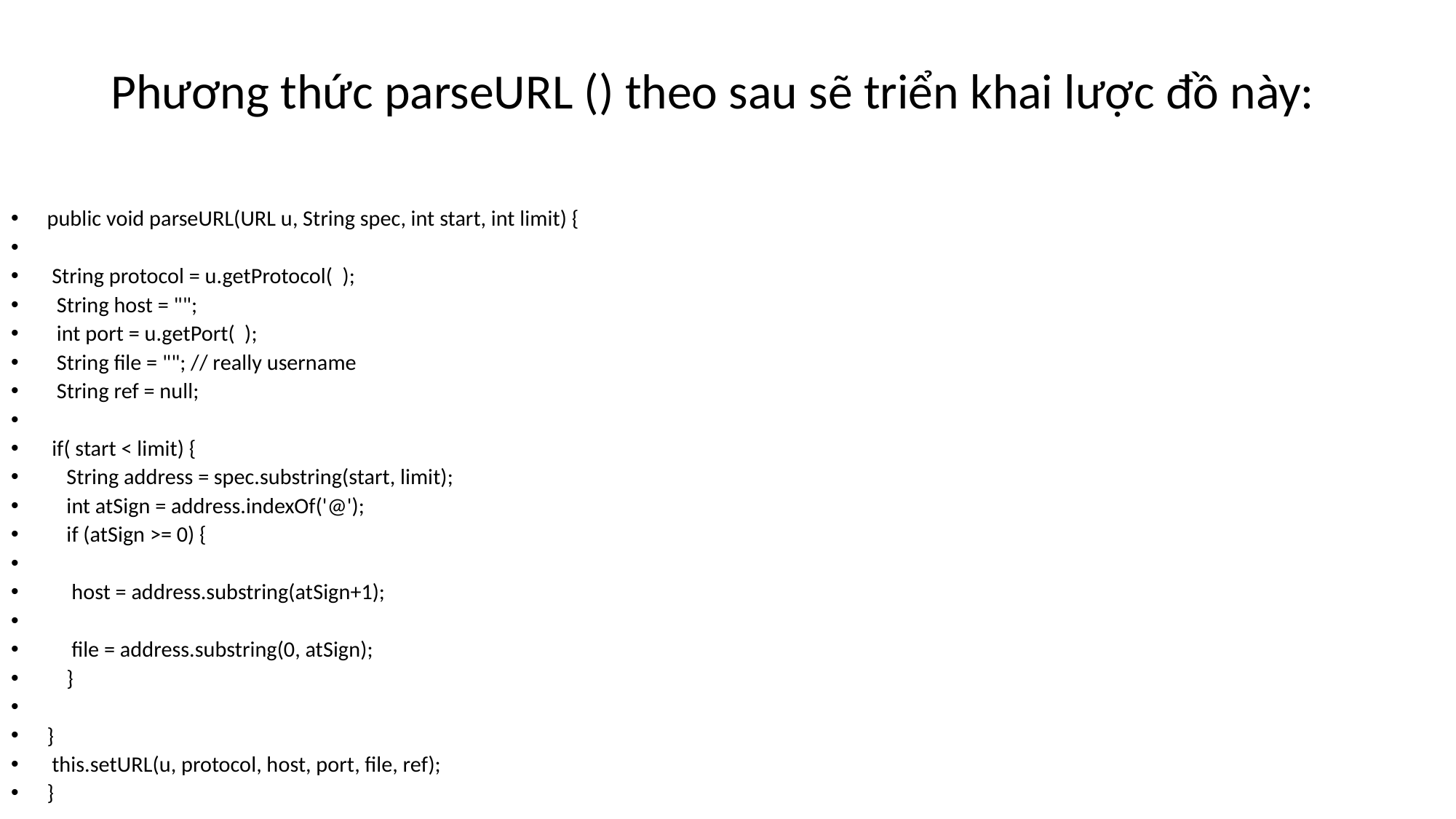

# Phương thức parseURL () theo sau sẽ triển khai lược đồ này:
public void parseURL(URL u, String spec, int start, int limit) {

 String protocol = u.getProtocol(  );
  String host = "";
  int port = u.getPort(  );
  String file = ""; // really username
  String ref = null;

 if( start < limit) {
    String address = spec.substring(start, limit);
    int atSign = address.indexOf('@');
    if (atSign >= 0) {

     host = address.substring(atSign+1);

     file = address.substring(0, atSign);
    }

}
 this.setURL(u, protocol, host, port, file, ref);
}